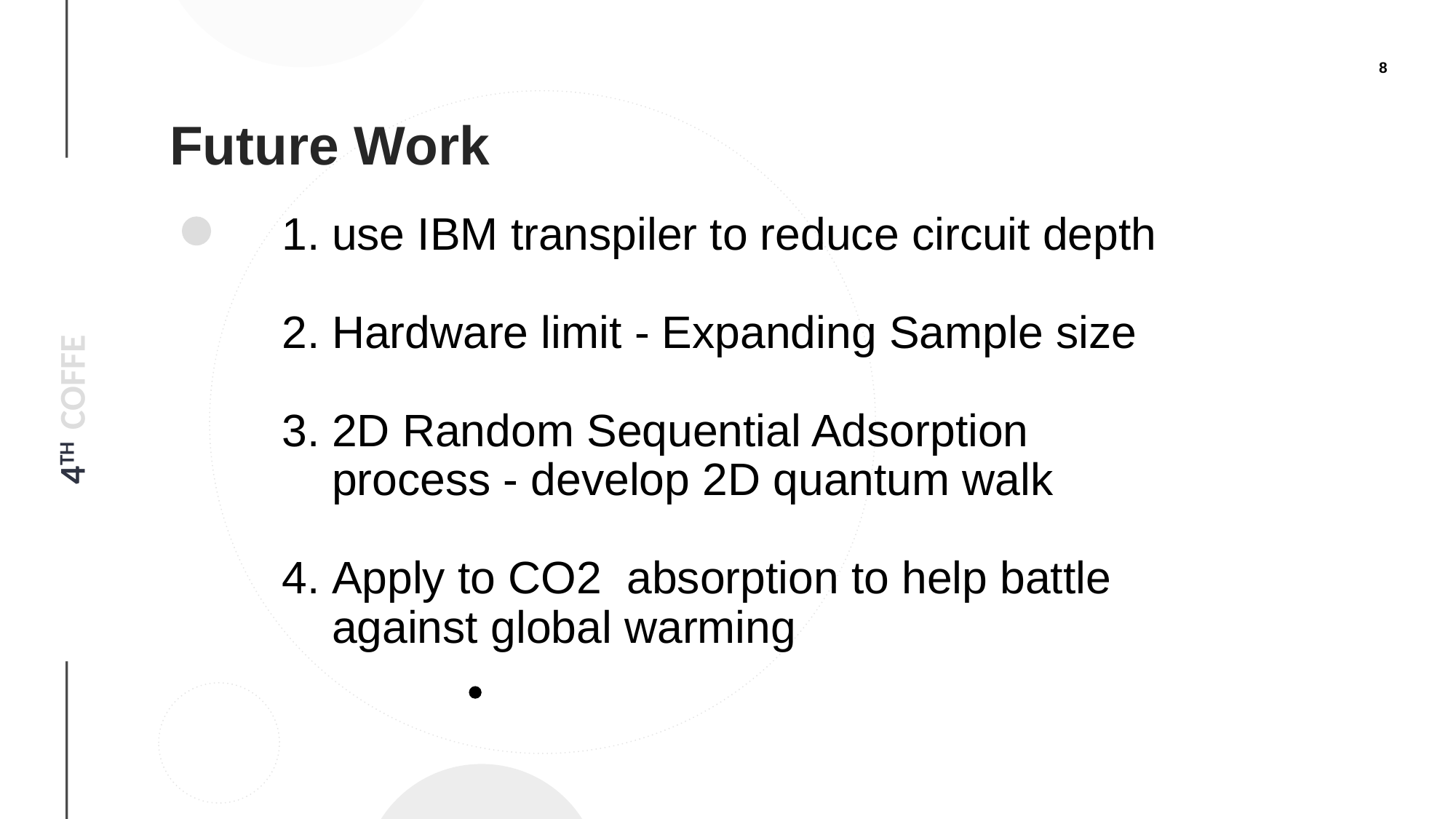

8
# Future Work
use IBM transpiler to reduce circuit depth

Hardware limit - Expanding Sample size

2D Random Sequential Adsorption process - develop 2D quantum walk

Apply to CO2  absorption to help battle against global warming